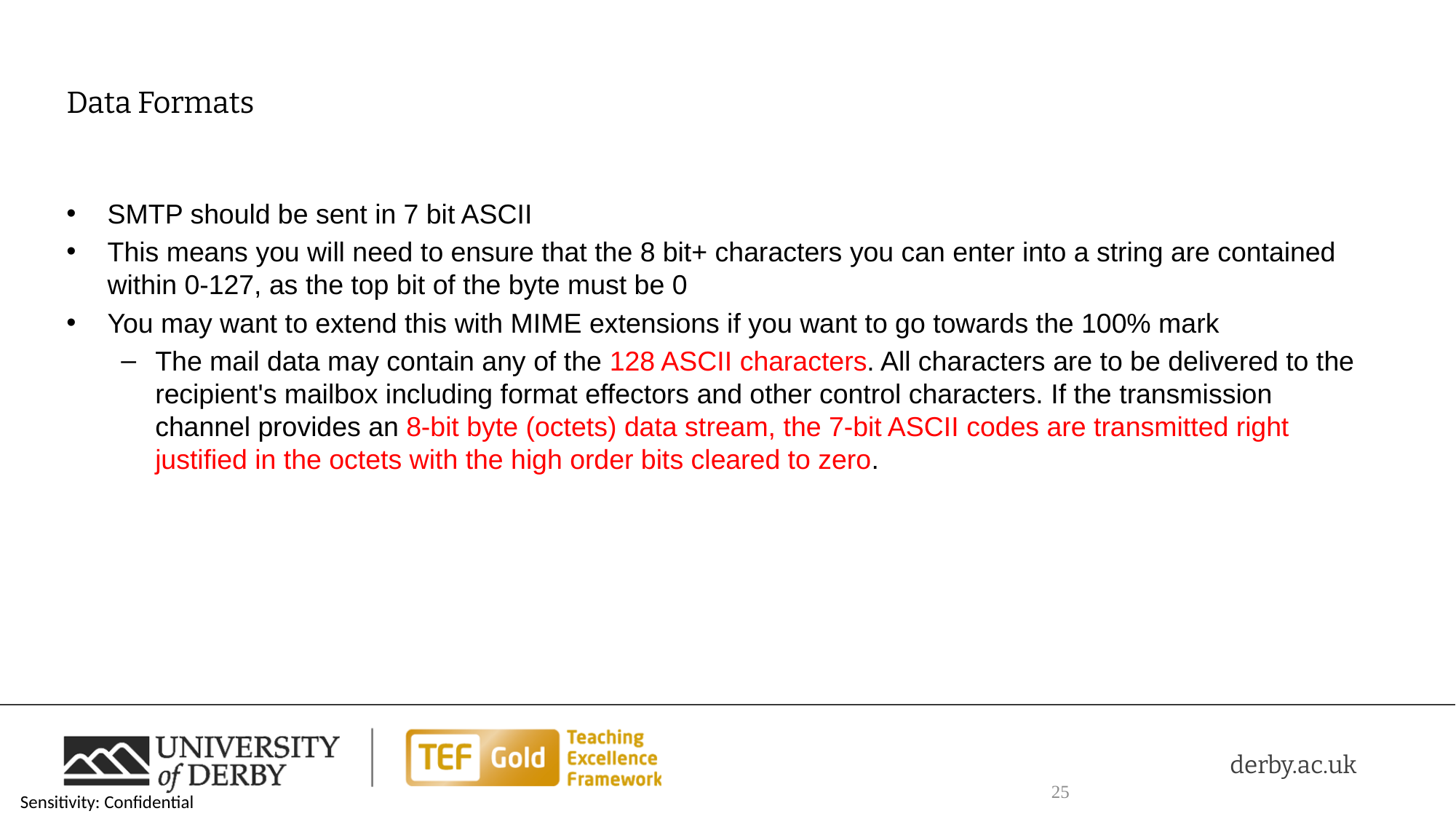

# Data Formats
SMTP should be sent in 7 bit ASCII
This means you will need to ensure that the 8 bit+ characters you can enter into a string are contained within 0-127, as the top bit of the byte must be 0
You may want to extend this with MIME extensions if you want to go towards the 100% mark
The mail data may contain any of the 128 ASCII characters. All characters are to be delivered to the recipient's mailbox including format effectors and other control characters. If the transmission channel provides an 8-bit byte (octets) data stream, the 7-bit ASCII codes are transmitted right justified in the octets with the high order bits cleared to zero.

25